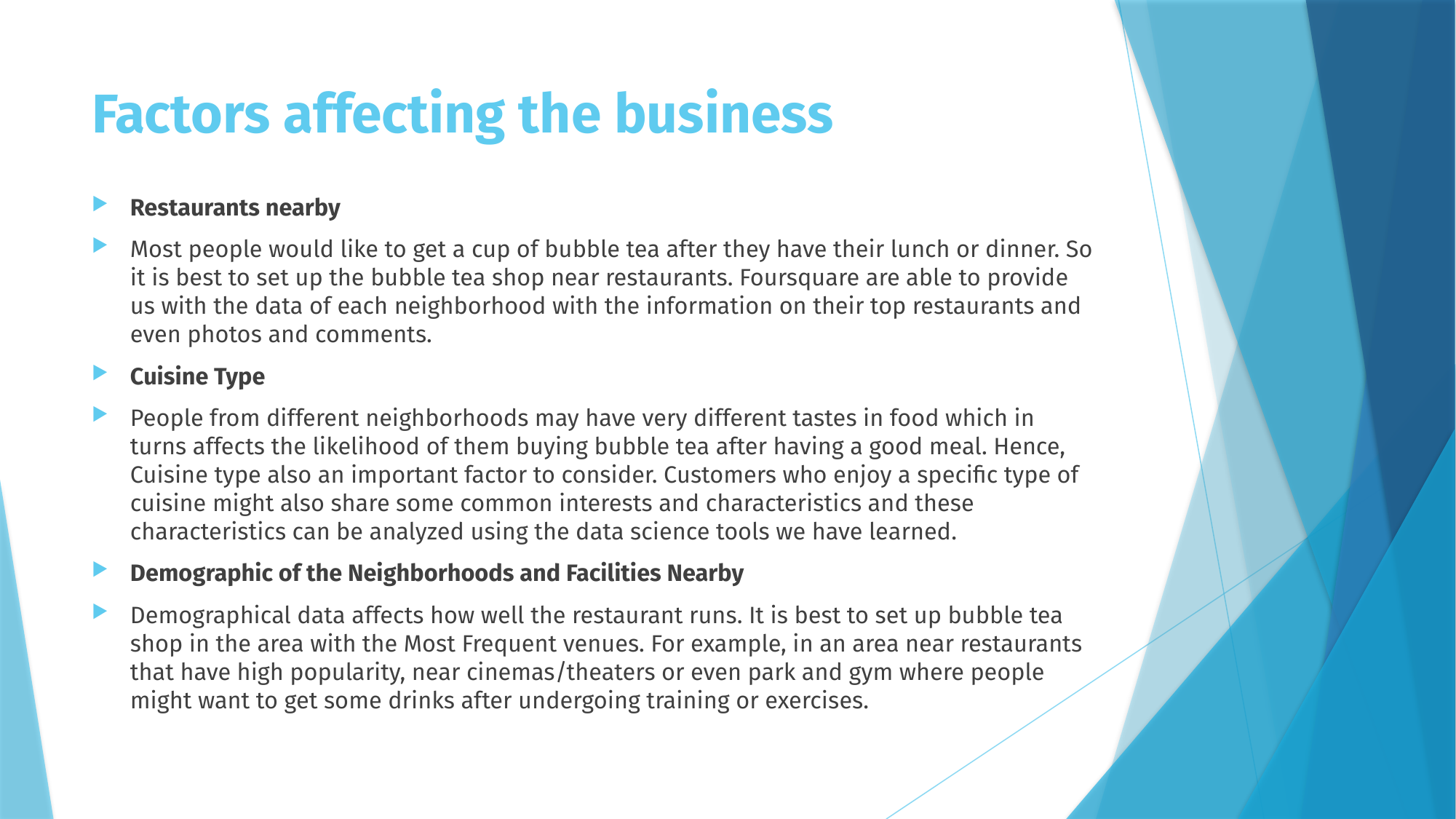

# Factors affecting the business
Restaurants nearby
Most people would like to get a cup of bubble tea after they have their lunch or dinner. So it is best to set up the bubble tea shop near restaurants. Foursquare are able to provide us with the data of each neighborhood with the information on their top restaurants and even photos and comments.
Cuisine Type
People from different neighborhoods may have very different tastes in food which in turns affects the likelihood of them buying bubble tea after having a good meal. Hence, Cuisine type also an important factor to consider. Customers who enjoy a specific type of cuisine might also share some common interests and characteristics and these characteristics can be analyzed using the data science tools we have learned.
Demographic of the Neighborhoods and Facilities Nearby
Demographical data affects how well the restaurant runs. It is best to set up bubble tea shop in the area with the Most Frequent venues. For example, in an area near restaurants that have high popularity, near cinemas/theaters or even park and gym where people might want to get some drinks after undergoing training or exercises.